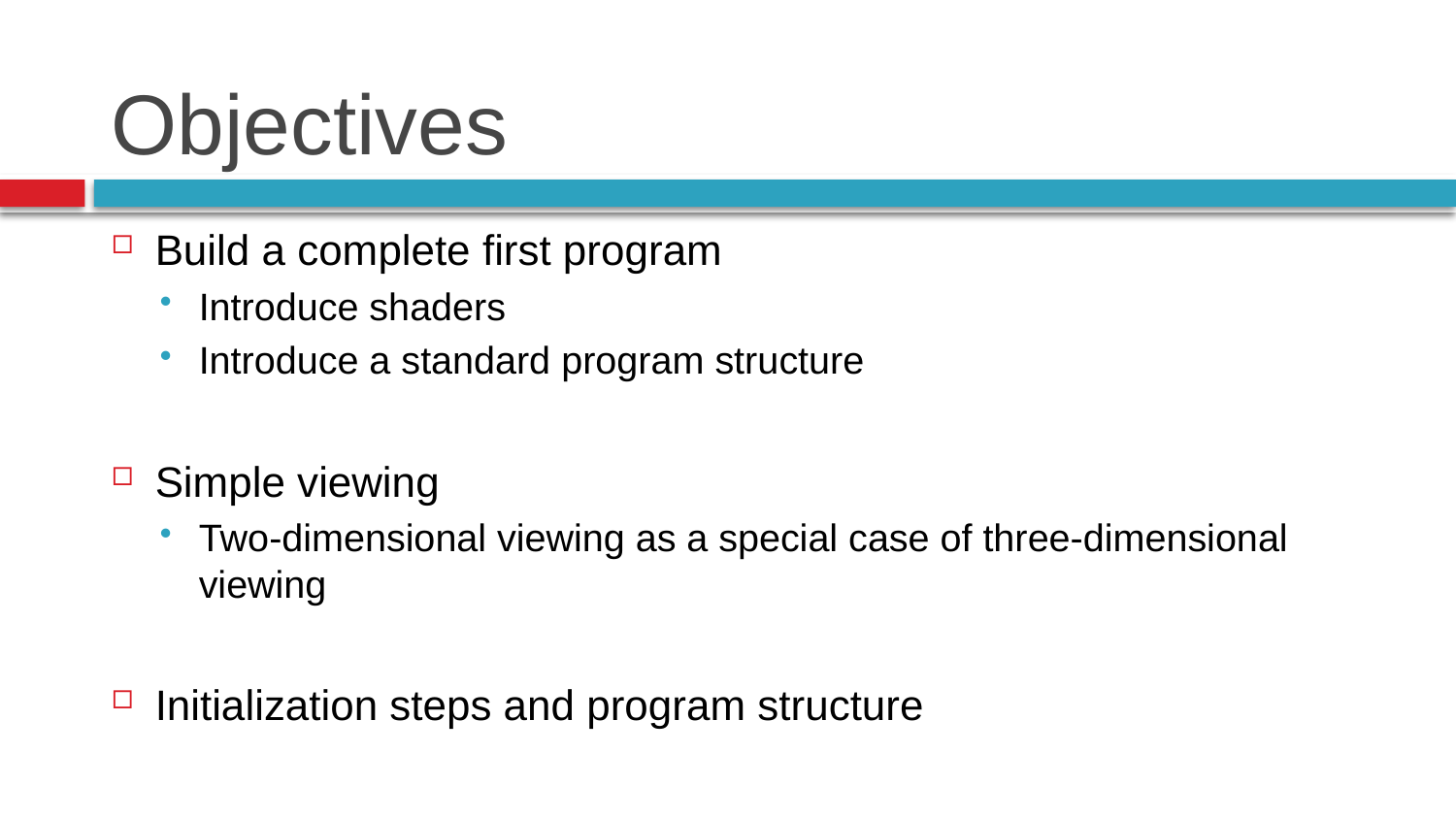

# Objectives
Build a complete first program
Introduce shaders
Introduce a standard program structure

Simple viewing
Two-dimensional viewing as a special case of three-dimensional viewing

Initialization steps and program structure